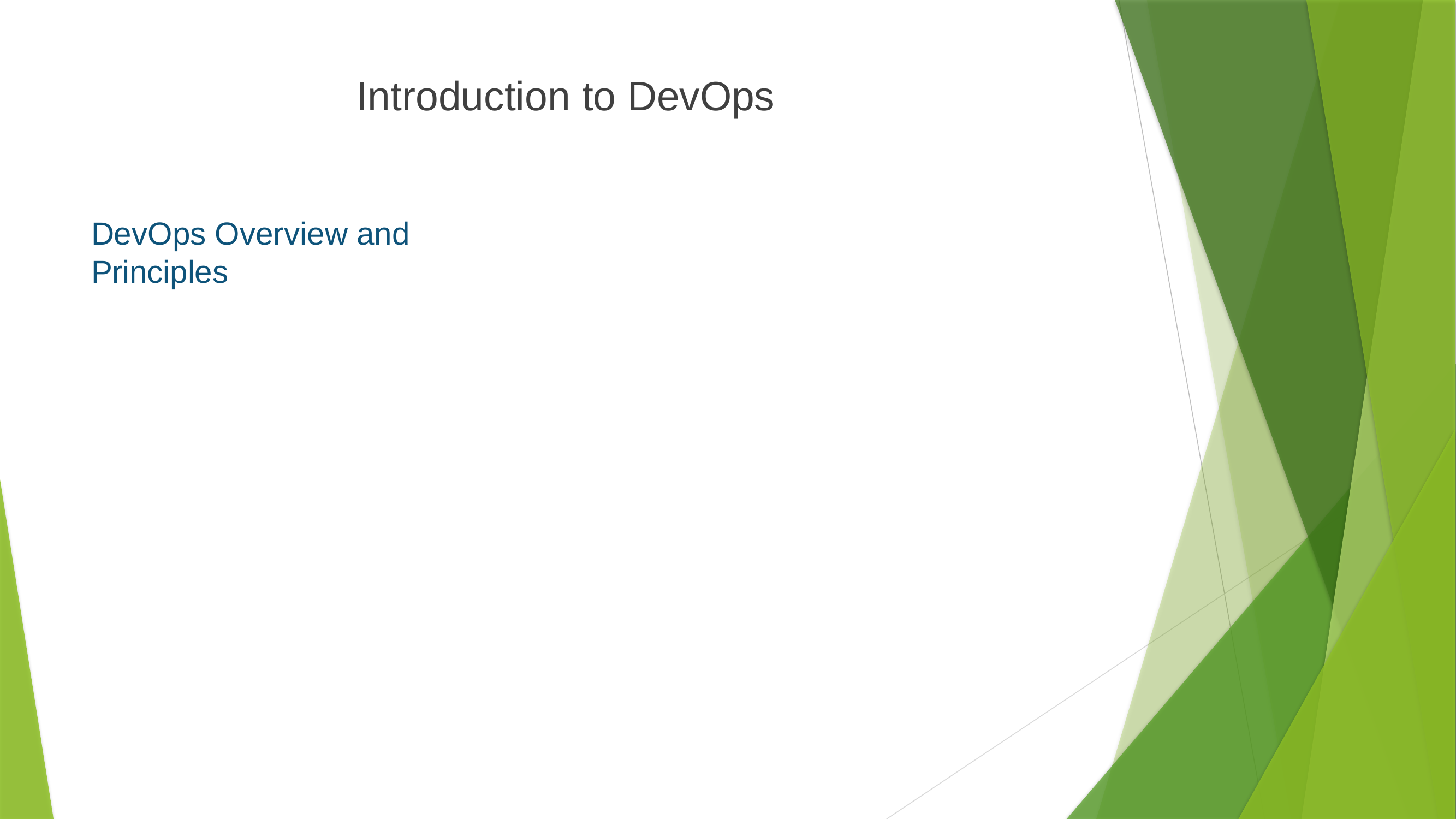

Introduction to DevOps
DevOps Overview and Principles